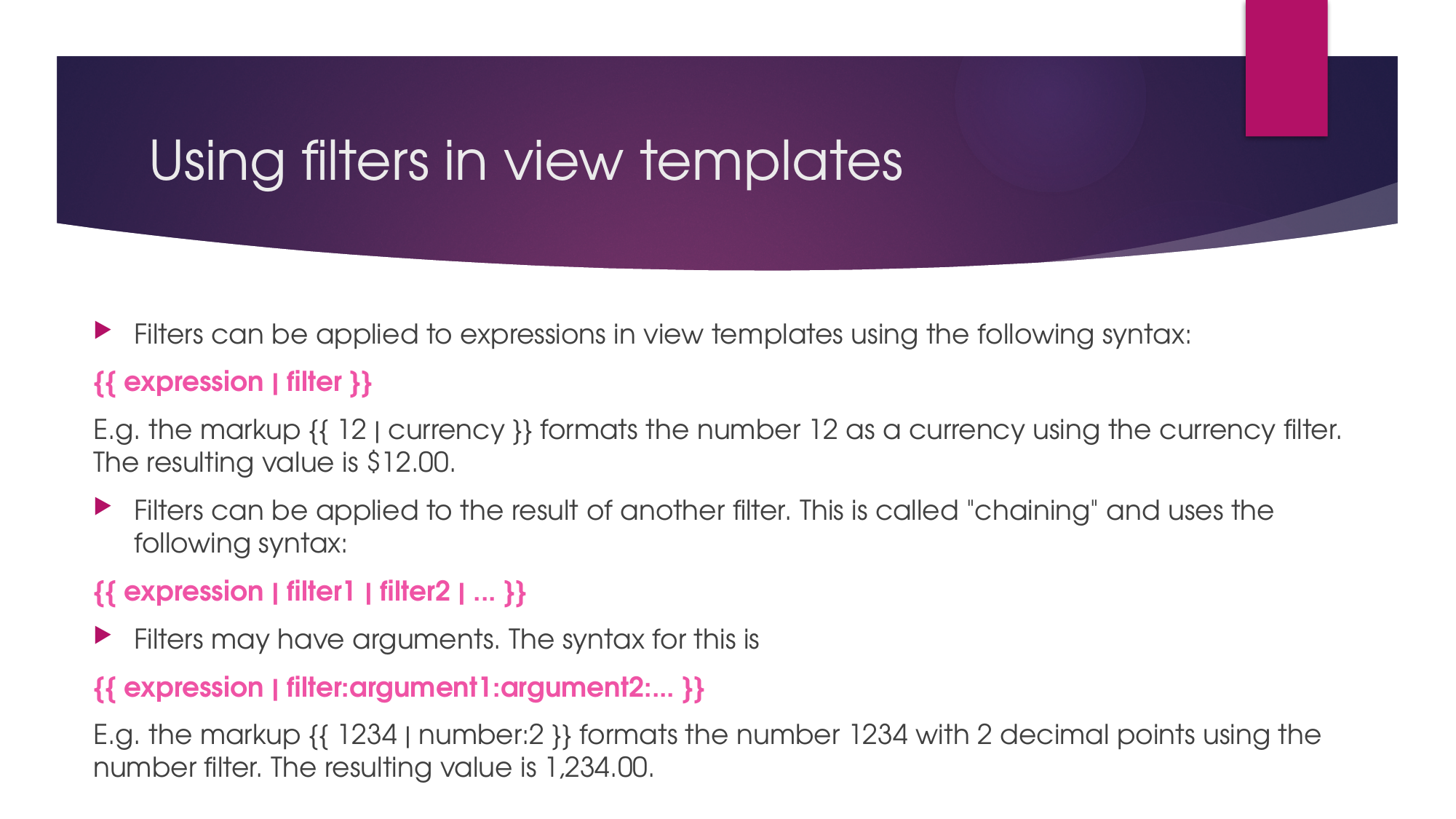

# Using filters in view templates
Filters can be applied to expressions in view templates using the following syntax:
{{ expression | filter }}
E.g. the markup {{ 12 | currency }} formats the number 12 as a currency using the currency filter. The resulting value is $12.00.
Filters can be applied to the result of another filter. This is called "chaining" and uses the following syntax:
{{ expression | filter1 | filter2 | ... }}
Filters may have arguments. The syntax for this is
{{ expression | filter:argument1:argument2:... }}
E.g. the markup {{ 1234 | number:2 }} formats the number 1234 with 2 decimal points using the number filter. The resulting value is 1,234.00.